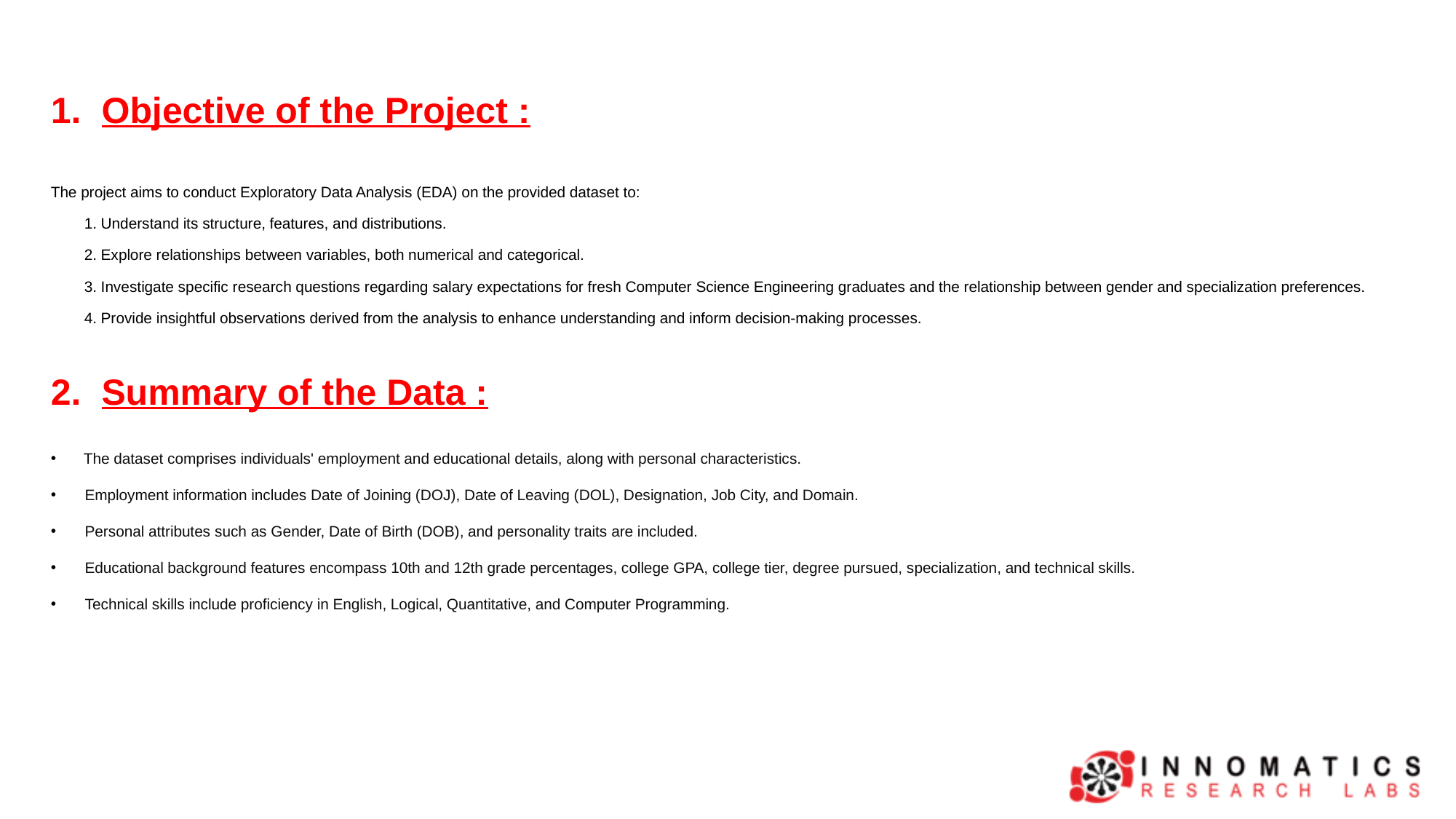

1.  Objective of the Project :
The project aims to conduct Exploratory Data Analysis (EDA) on the provided dataset to:
        1. Understand its structure, features, and distributions.
        2. Explore relationships between variables, both numerical and categorical.
        3. Investigate specific research questions regarding salary expectations for fresh Computer Science Engineering graduates and the relationship between gender and specialization preferences.
        4. Provide insightful observations derived from the analysis to enhance understanding and inform decision-making processes.

2.  Summary of the Data :
   The dataset comprises individuals' employment and educational details, along with personal characteristics.
Employment information includes Date of Joining (DOJ), Date of Leaving (DOL), Designation, Job City, and Domain.
Personal attributes such as Gender, Date of Birth (DOB), and personality traits are included.
Educational background features encompass 10th and 12th grade percentages, college GPA, college tier, degree pursued, specialization, and technical skills.
Technical skills include proficiency in English, Logical, Quantitative, and Computer Programming.